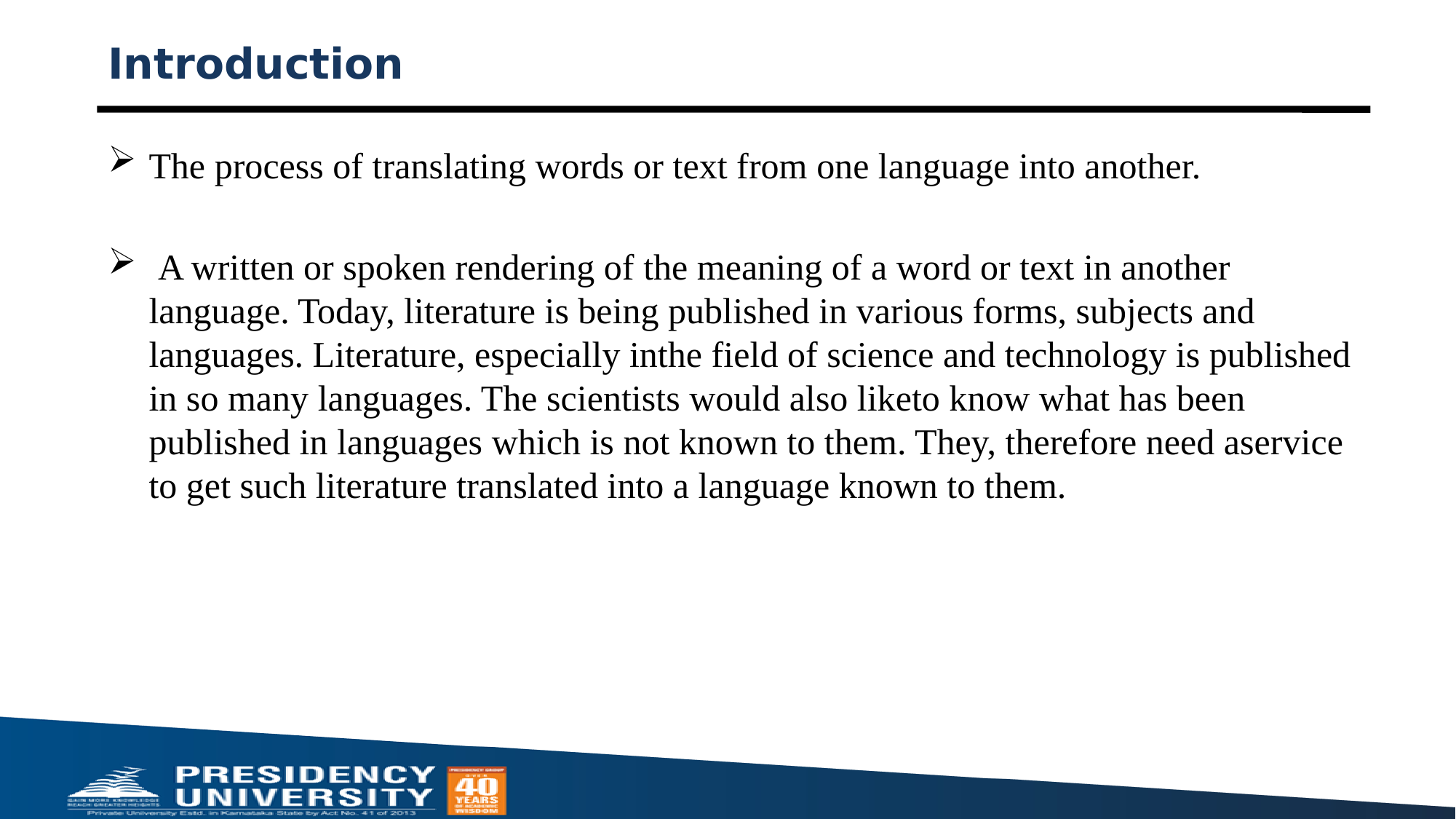

# Introduction
The process of translating words or text from one language into another.

 A written or spoken rendering of the meaning of a word or text in another language. Today, literature is being published in various forms, subjects and languages. Literature, especially inthe field of science and technology is published in so many languages. The scientists would also liketo know what has been published in languages which is not known to them. They, therefore need aservice to get such literature translated into a language known to them.